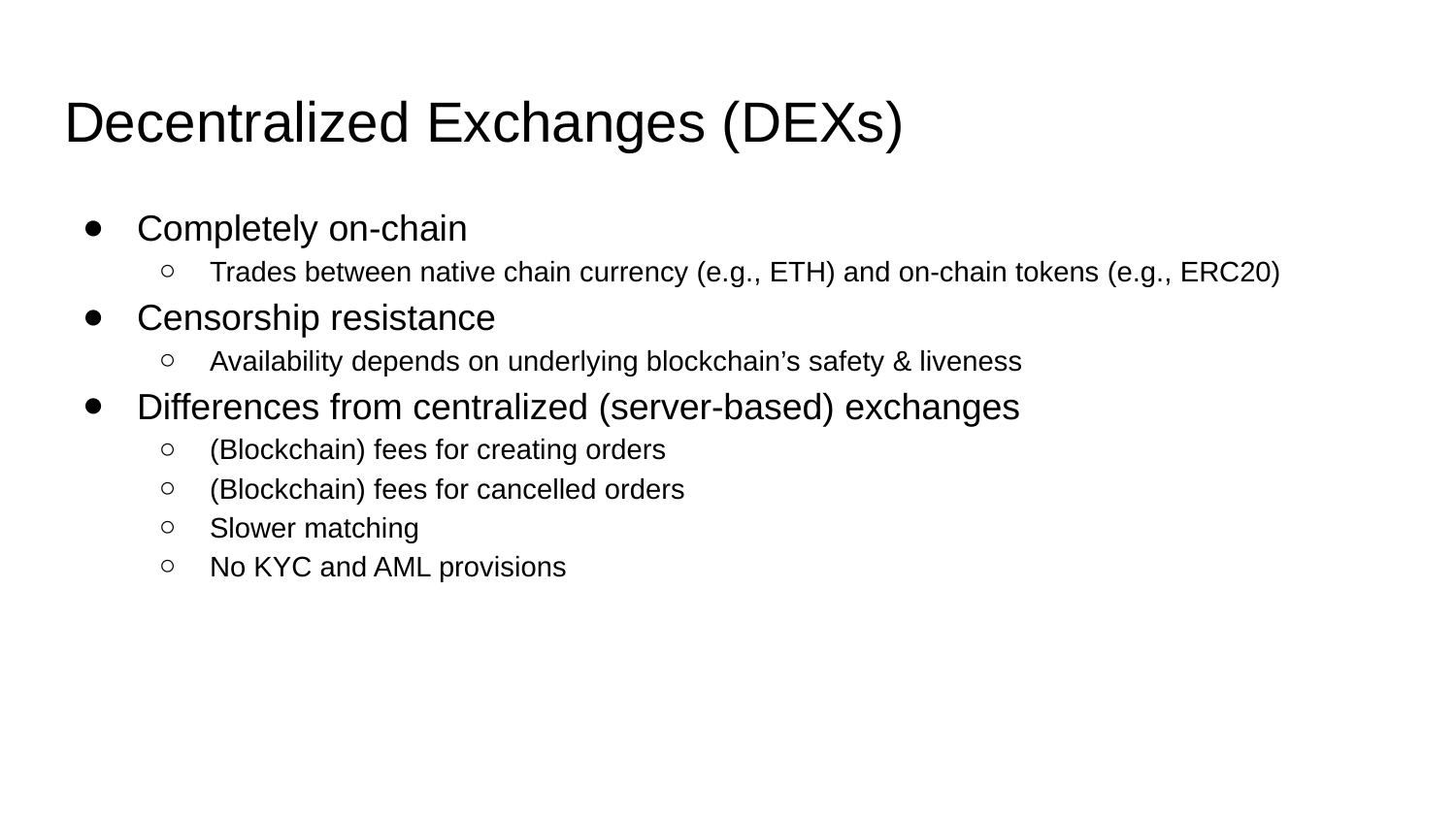

# Decentralized Exchanges (DEXs)
Completely on-chain
Trades between native chain currency (e.g., ETH) and on-chain tokens (e.g., ERC20)
Censorship resistance
Availability depends on underlying blockchain’s safety & liveness
Differences from centralized (server-based) exchanges
(Blockchain) fees for creating orders
(Blockchain) fees for cancelled orders
Slower matching
No KYC and AML provisions